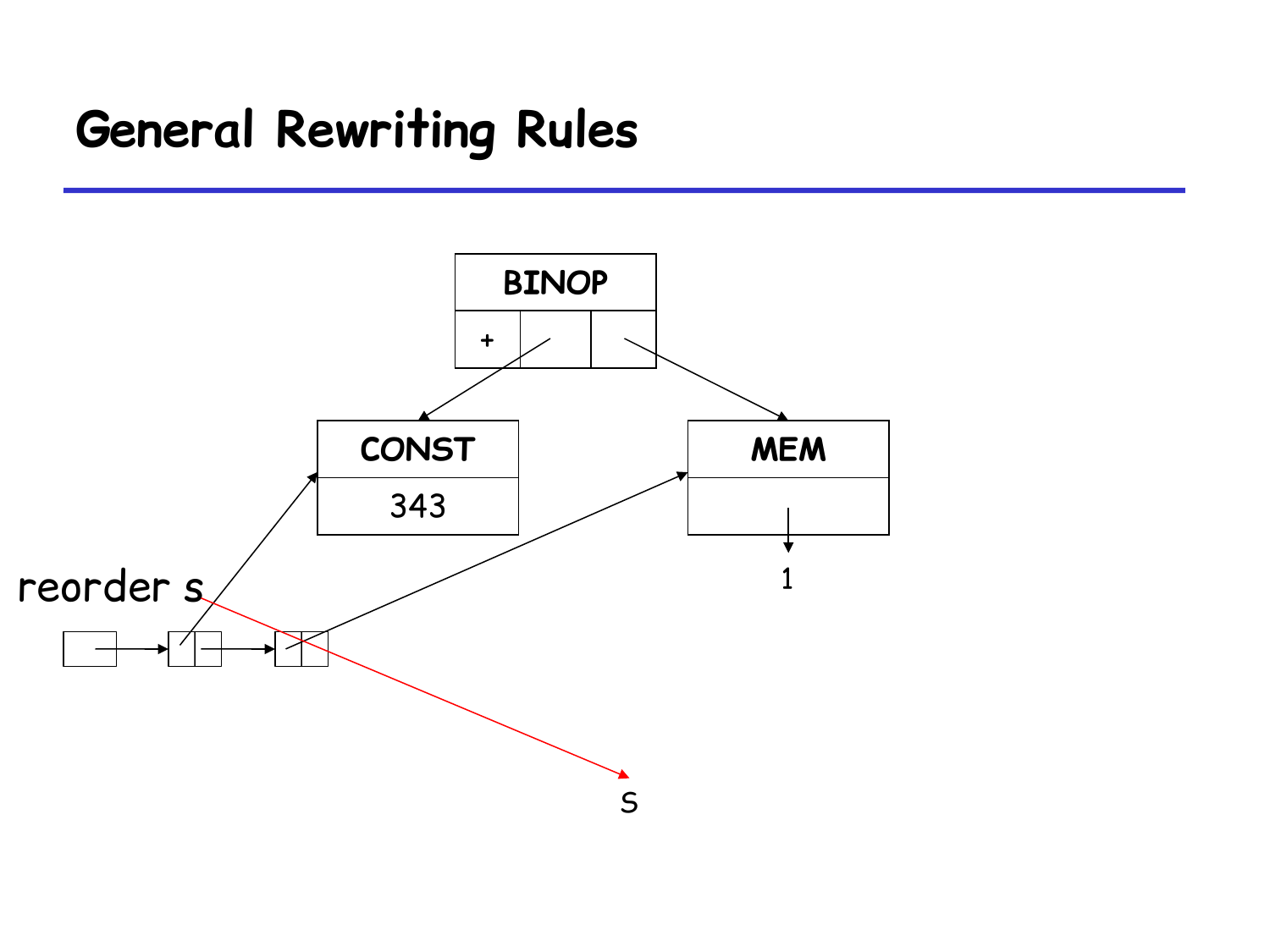

# General Rewriting Rules
| BINOP |  |  |
| --- | --- | --- |
| + |  |  |
| CONST |
| --- |
| 343 |
| MEM |
| --- |
|  |
reorder s
1

S

21